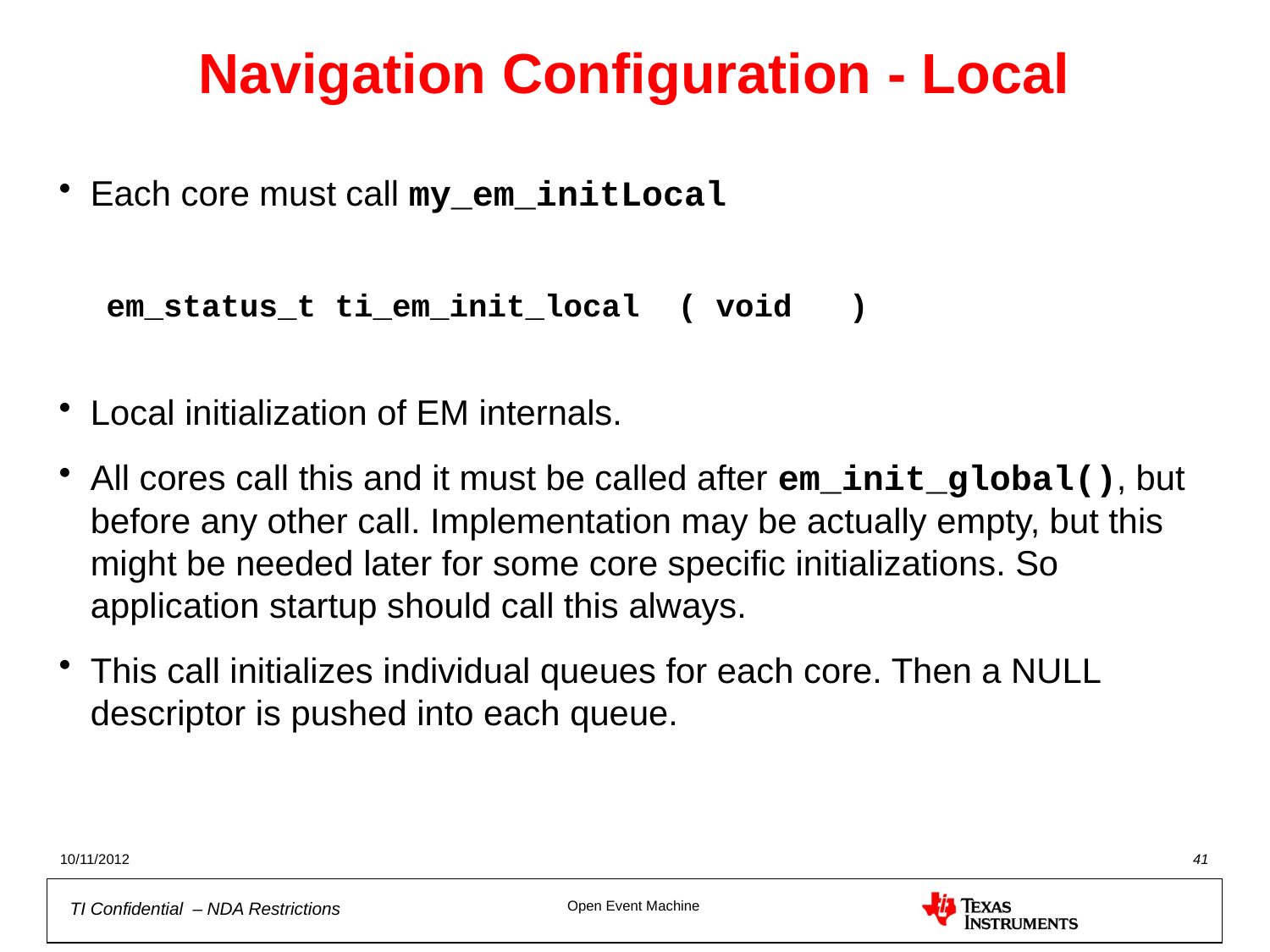

# Navigation Configuration - Local
Each core must call my_em_initLocal

em_status_t ti_em_init_local  ( void   )

Local initialization of EM internals.
All cores call this and it must be called after em_init_global(), but before any other call. Implementation may be actually empty, but this might be needed later for some core specific initializations. So application startup should call this always.
This call initializes individual queues for each core. Then a NULL descriptor is pushed into each queue.
10/11/2012
41
Open Event Machine